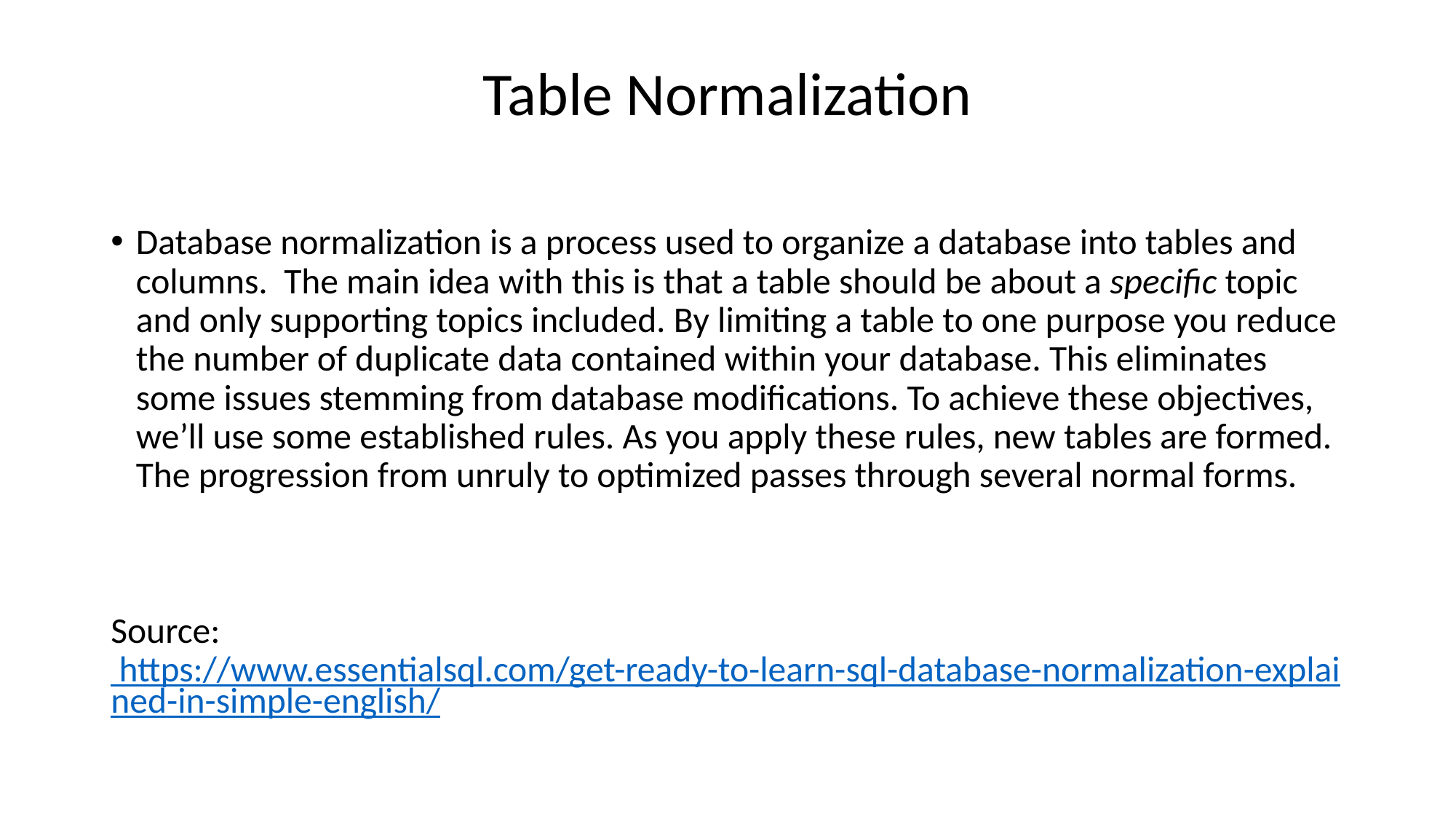

# Table Normalization
Database normalization is a process used to organize a database into tables and columns.  The main idea with this is that a table should be about a specific topic and only supporting topics included. By limiting a table to one purpose you reduce the number of duplicate data contained within your database. This eliminates some issues stemming from database modifications. To achieve these objectives, we’ll use some established rules. As you apply these rules, new tables are formed. The progression from unruly to optimized passes through several normal forms.

Source: https://www.essentialsql.com/get-ready-to-learn-sql-database-normalization-explained-in-simple-english/